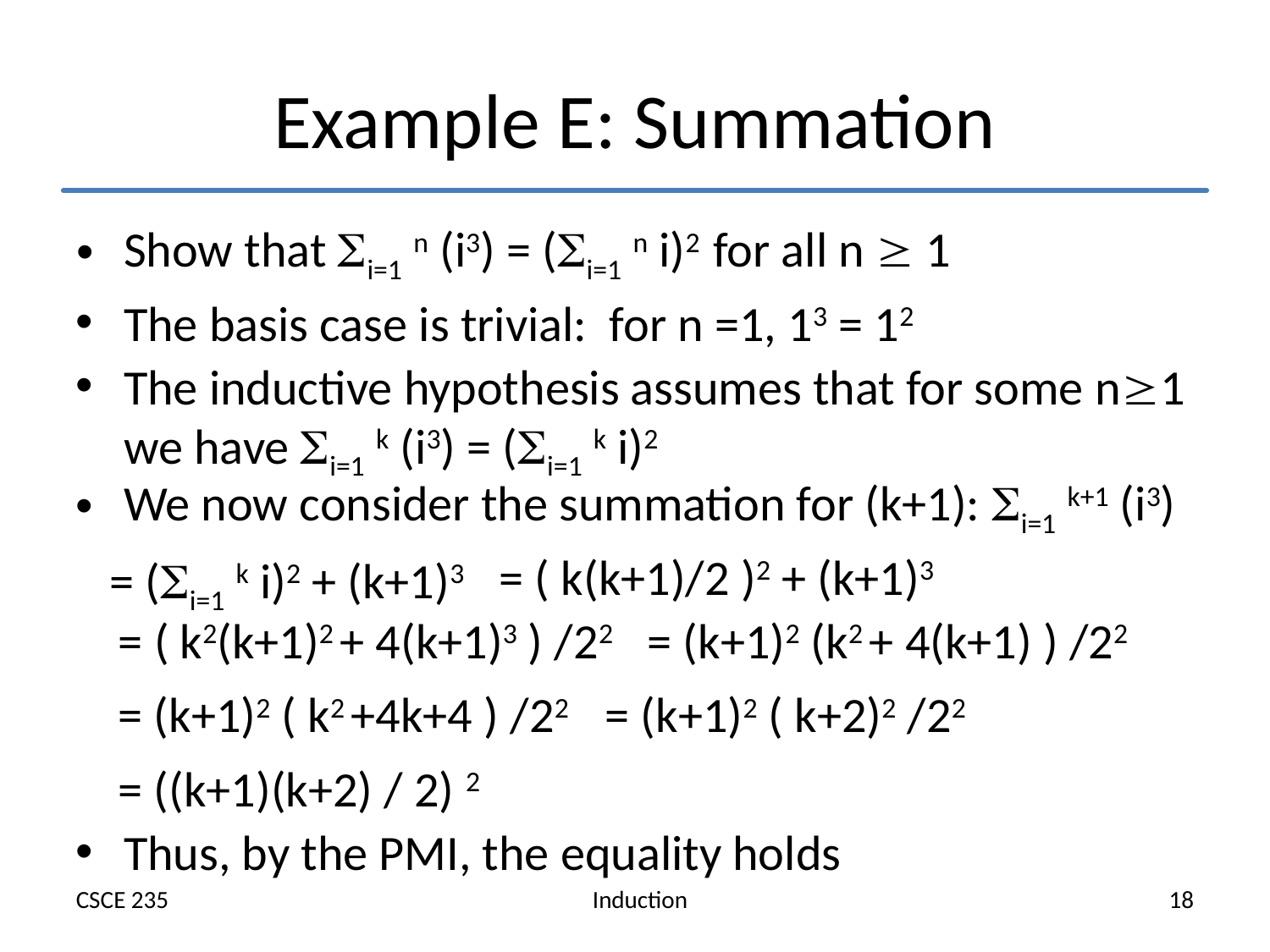

# Example E: Summation
Show that Σi=1 n (i3) = (Σi=1 n i)2  for all n ≥ 1
The basis case is trivial:  for n =1, 13 = 12
The inductive hypothesis assumes that for some n≥1 we have Σi=1 k (i3) = (Σi=1 k i)2
We now consider the summation for (k+1): Σi=1 k+1 (i3)
   = (Σi=1 k i)2 + (k+1)3
= ( k(k+1)/2 )2 + (k+1)3
= ( k2(k+1)2 + 4(k+1)3 ) /22
= (k+1)2 (k2 + 4(k+1) ) /22
= (k+1)2 ( k2 +4k+4 ) /22
= (k+1)2 ( k+2)2 /22
= ((k+1)(k+2) / 2) 2
Thus, by the PMI, the equality holds